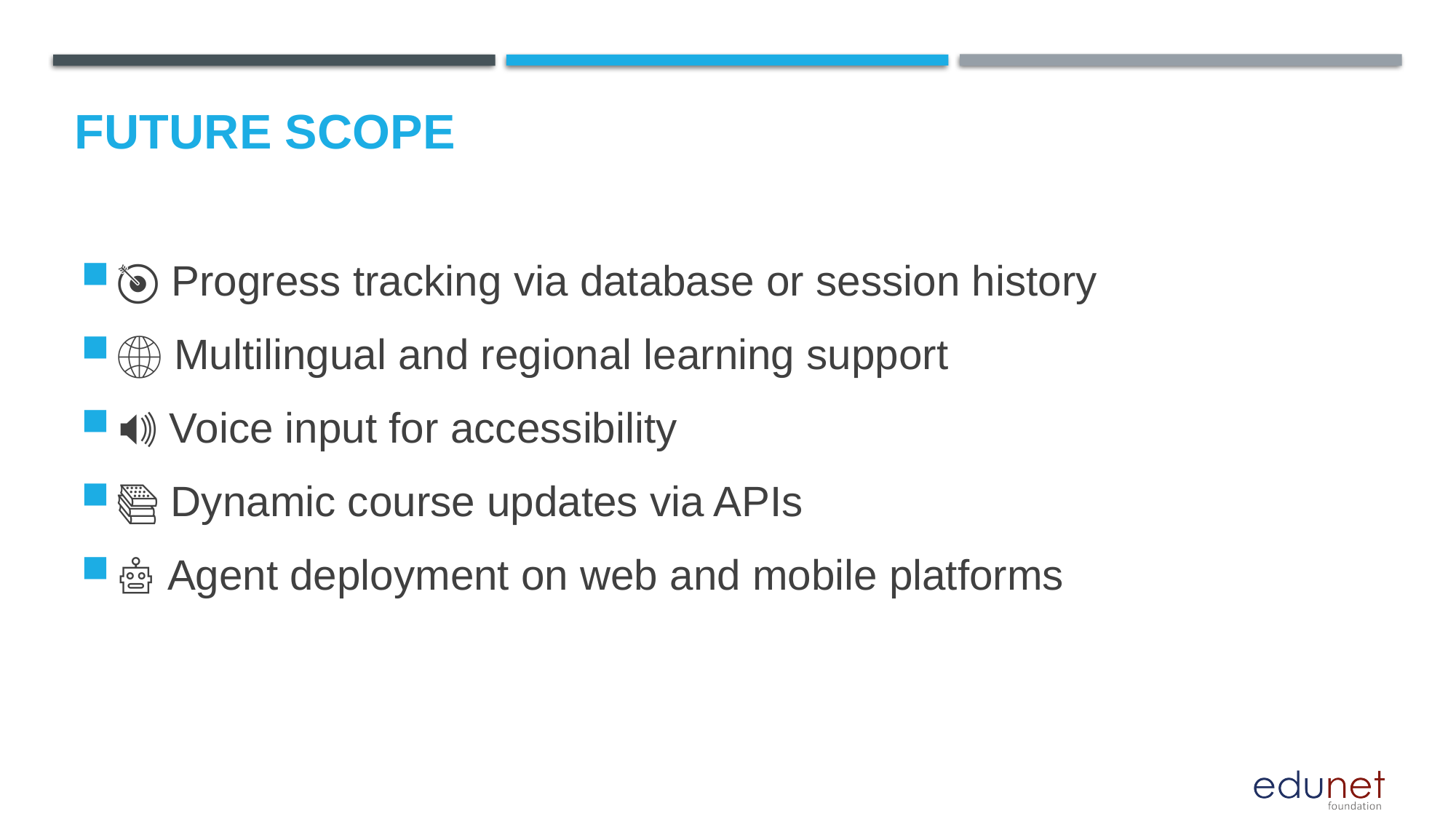

Future scope
🎯 Progress tracking via database or session history
🌐 Multilingual and regional learning support
🔊 Voice input for accessibility
📚 Dynamic course updates via APIs
🤖 Agent deployment on web and mobile platforms